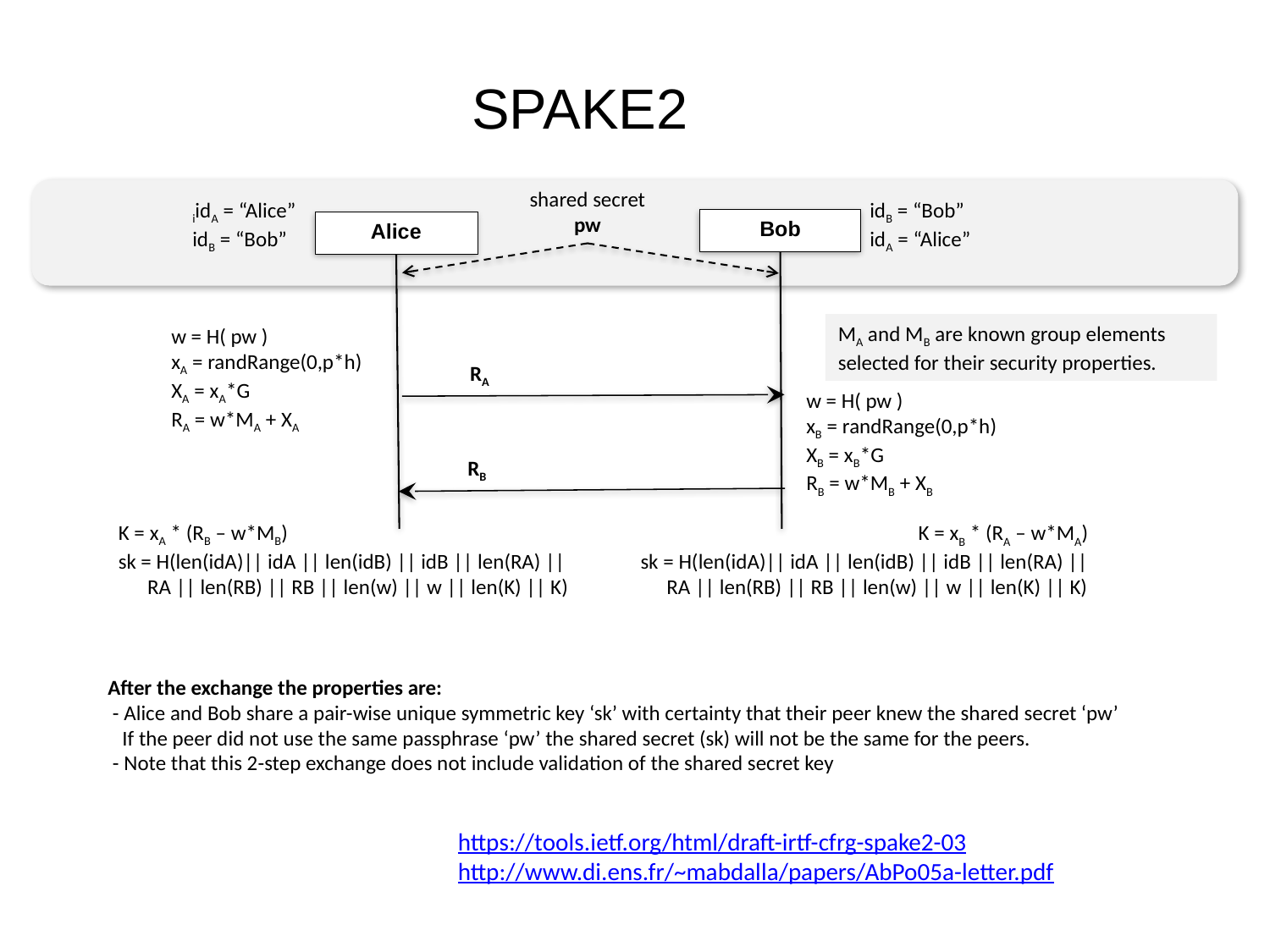

# SPAKE2

shared secret
pw
iidA = “Alice”
idB = “Bob”
idB = “Bob”
idA = “Alice”

Bob
Alice
MA and MB are known group elements selected for their security properties.
w = H( pw )
xA = randRange(0,p*h)
XA = xA*G
RA = w*MA + XA
RA
w = H( pw )
xB = randRange(0,p*h)
XB = xB*G
RB = w*MB + XB
RB
K = xA * (RB – w*MB)
sk = H(len(idA)|| idA || len(idB) || idB || len(RA) ||
      RA || len(RB) || RB || len(w) || w || len(K) || K)
K = xB * (RA – w*MA)
sk = H(len(idA)|| idA || len(idB) || idB || len(RA) ||
      RA || len(RB) || RB || len(w) || w || len(K) || K)
After the exchange the properties are:
 - Alice and Bob share a pair-wise unique symmetric key ‘sk’ with certainty that their peer knew the shared secret ‘pw’
   If the peer did not use the same passphrase ‘pw’ the shared secret (sk) will not be the same for the peers.
 - Note that this 2-step exchange does not include validation of the shared secret key
https://tools.ietf.org/html/draft-irtf-cfrg-spake2-03 http://www.di.ens.fr/~mabdalla/papers/AbPo05a-letter.pdf